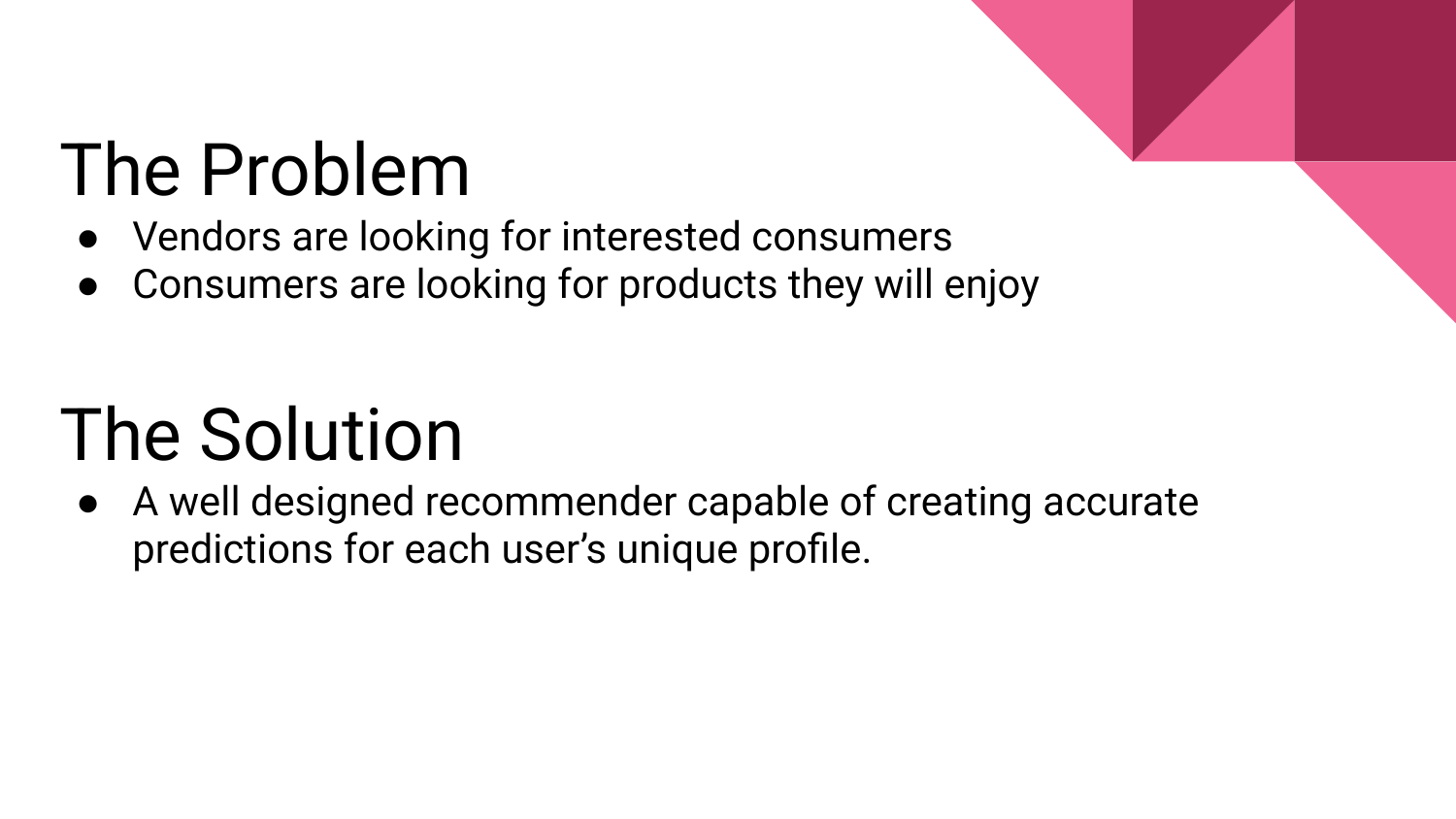

# The Problem
Vendors are looking for interested consumers
Consumers are looking for products they will enjoy

The Solution
A well designed recommender capable of creating accurate predictions for each user’s unique profile.